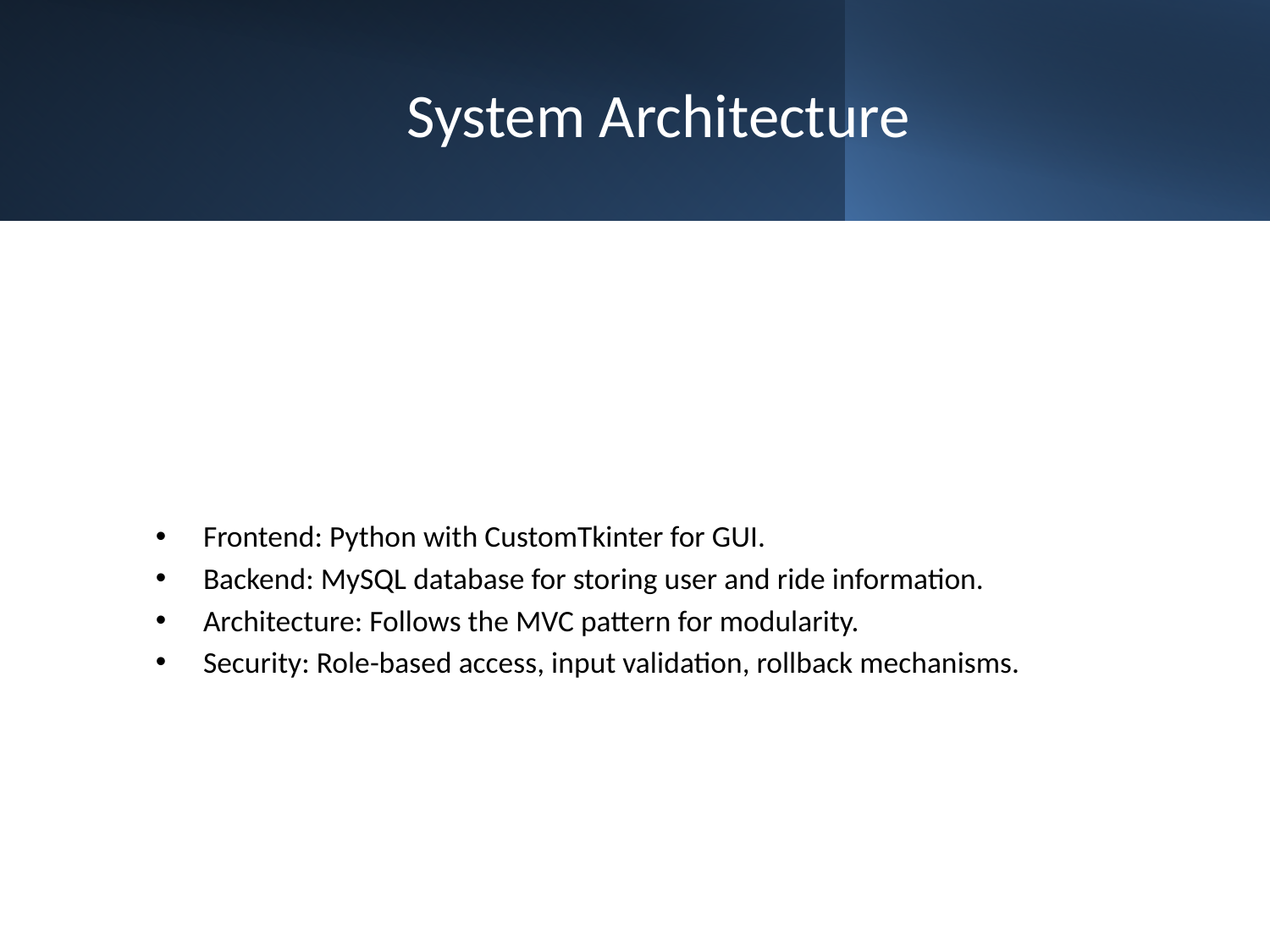

# System Architecture

Frontend: Python with CustomTkinter for GUI.
Backend: MySQL database for storing user and ride information.
Architecture: Follows the MVC pattern for modularity.
Security: Role-based access, input validation, rollback mechanisms.